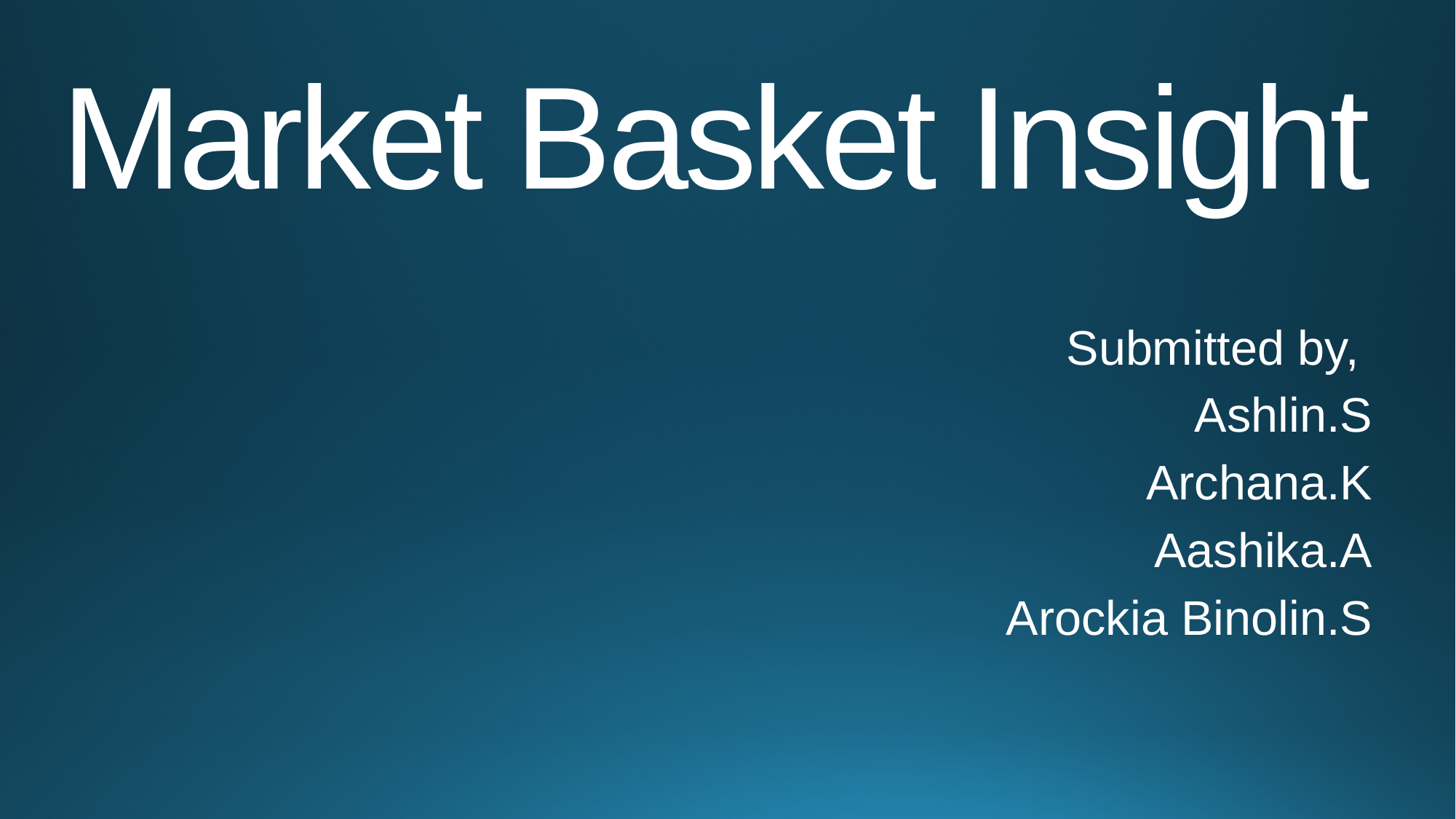

# Market Basket Insight
Submitted by,
   Ashlin.S
Archana.K
Aashika.A
Arockia Binolin.S